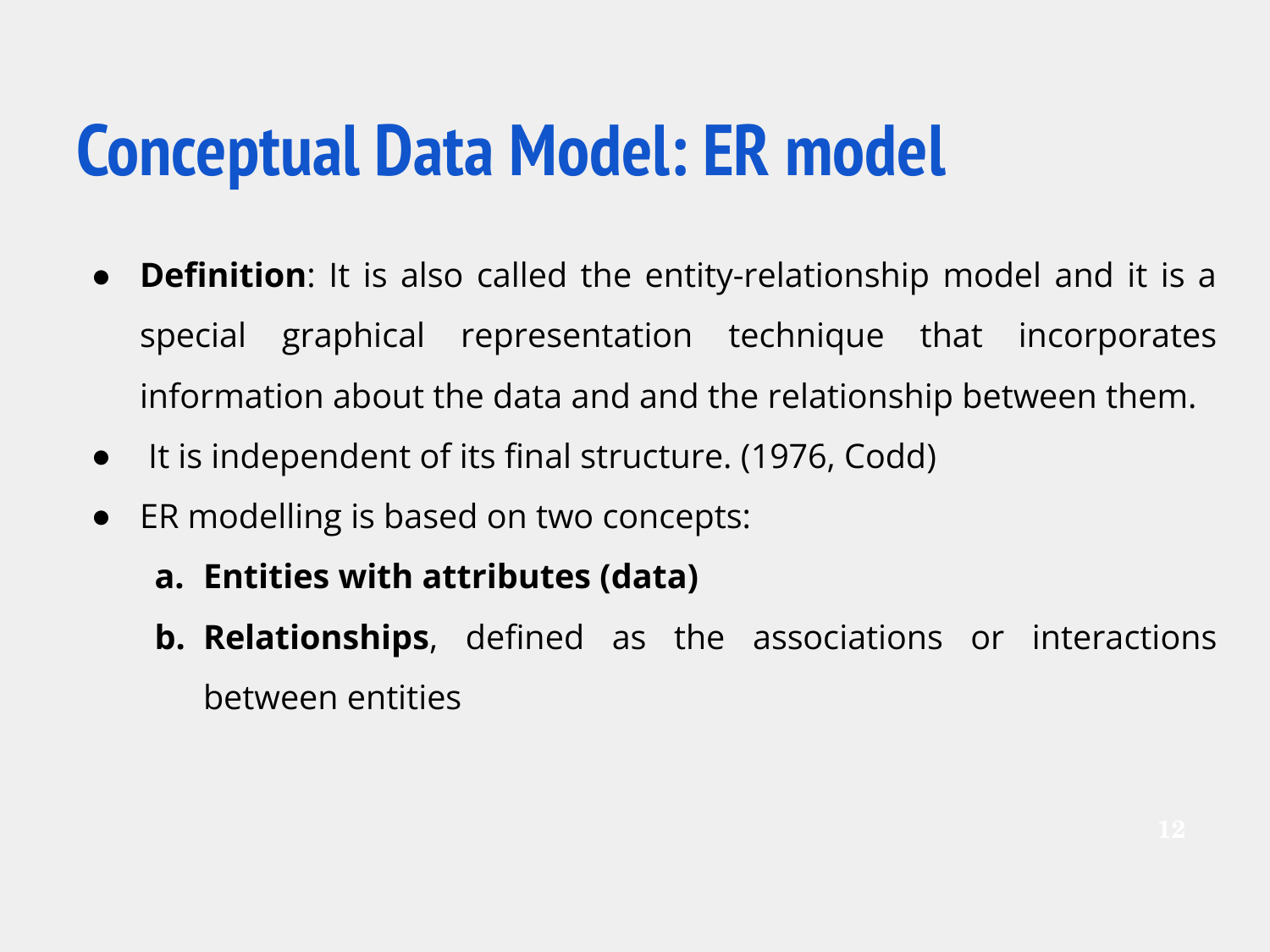

# Conceptual Data Model: ER model

Definition: It is also called the entity-relationship model and it is a special graphical representation technique that incorporates information about the data and and the relationship between them.
 It is independent of its final structure. (1976, Codd)
ER modelling is based on two concepts:
Entities with attributes (data)
Relationships, defined as the associations or interactions between entities
12